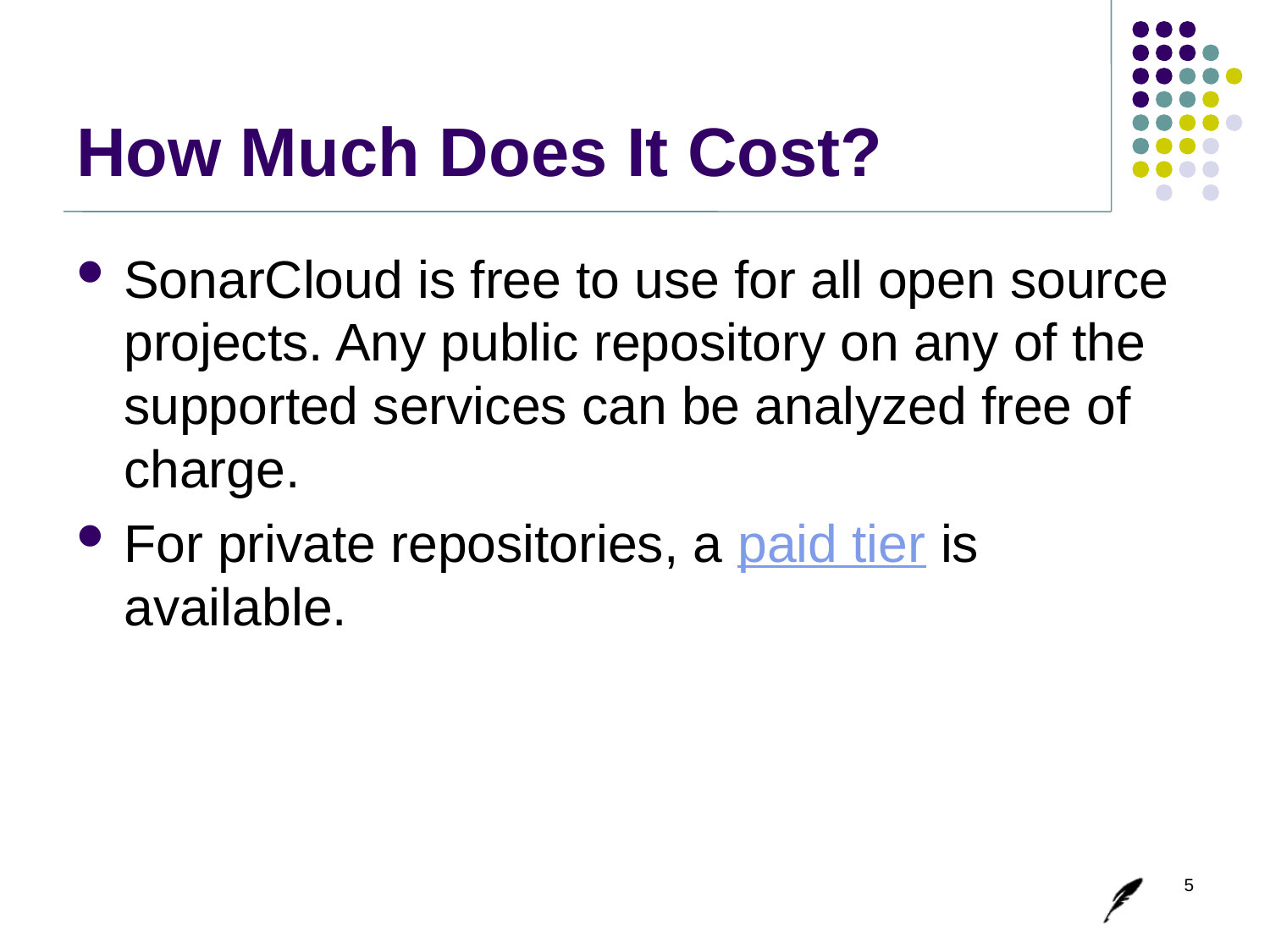

# How Much Does It Cost?
SonarCloud is free to use for all open source projects. Any public repository on any of the supported services can be analyzed free of charge.
For private repositories, a paid tier is available.

5